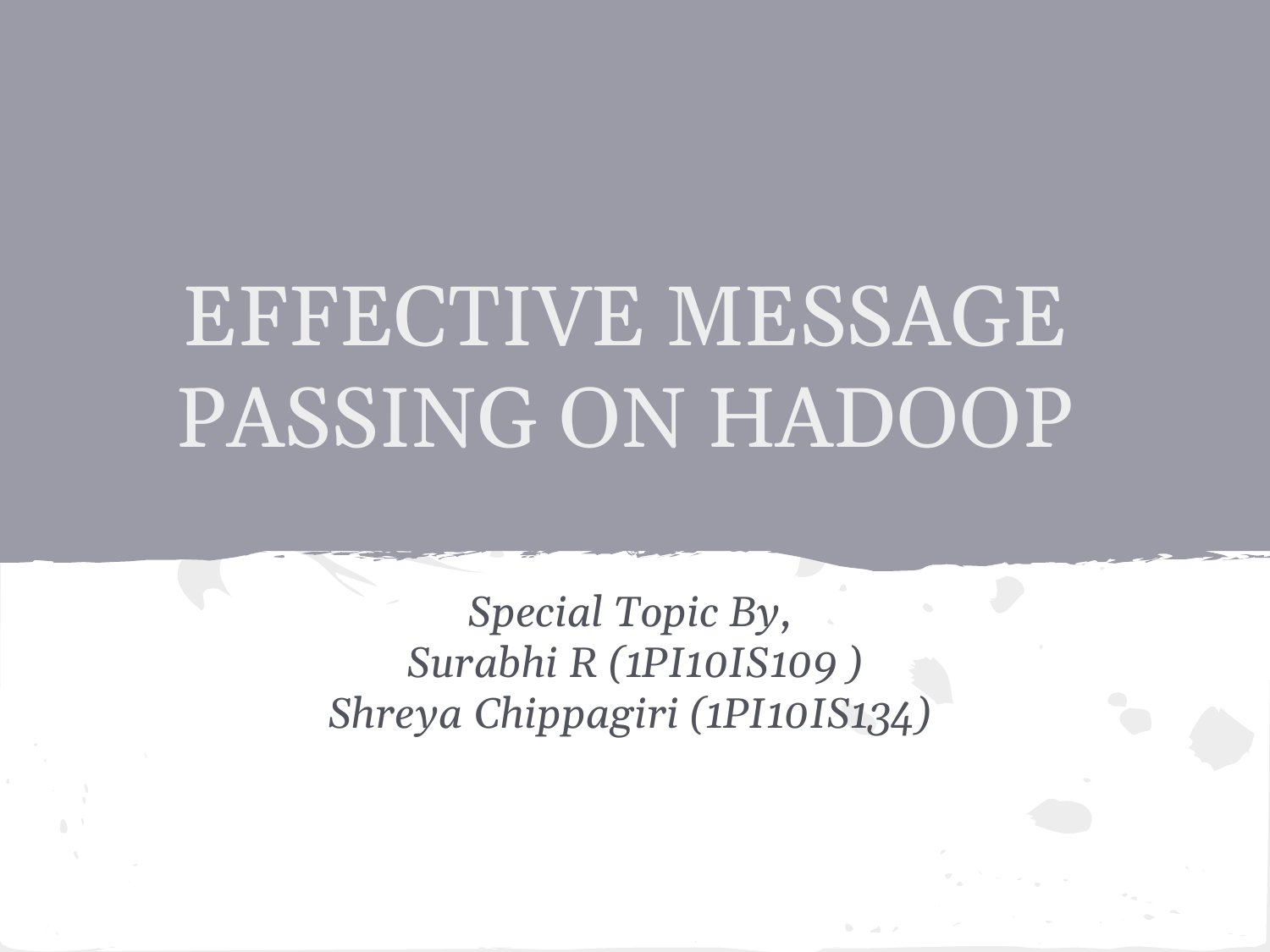

# EFFECTIVE MESSAGE PASSING ON HADOOP
Special Topic By,
Surabhi R (1PI10IS109 )
Shreya Chippagiri (1PI10IS134)